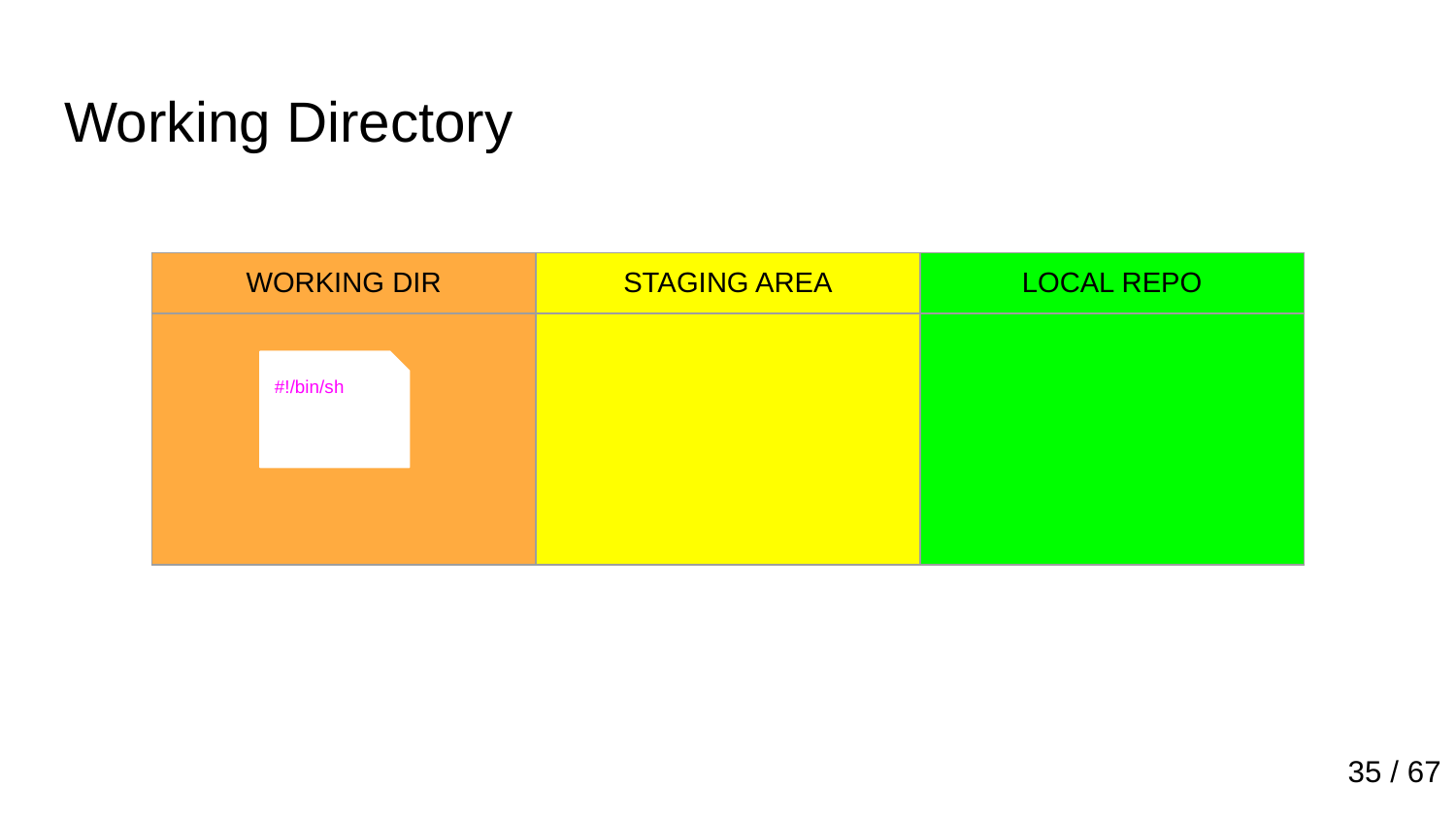

# Working Directory

| WORKING DIR | STAGING AREA | LOCAL REPO |
| --- | --- | --- |
|  |  |  |
#!/bin/sh

35 / 67